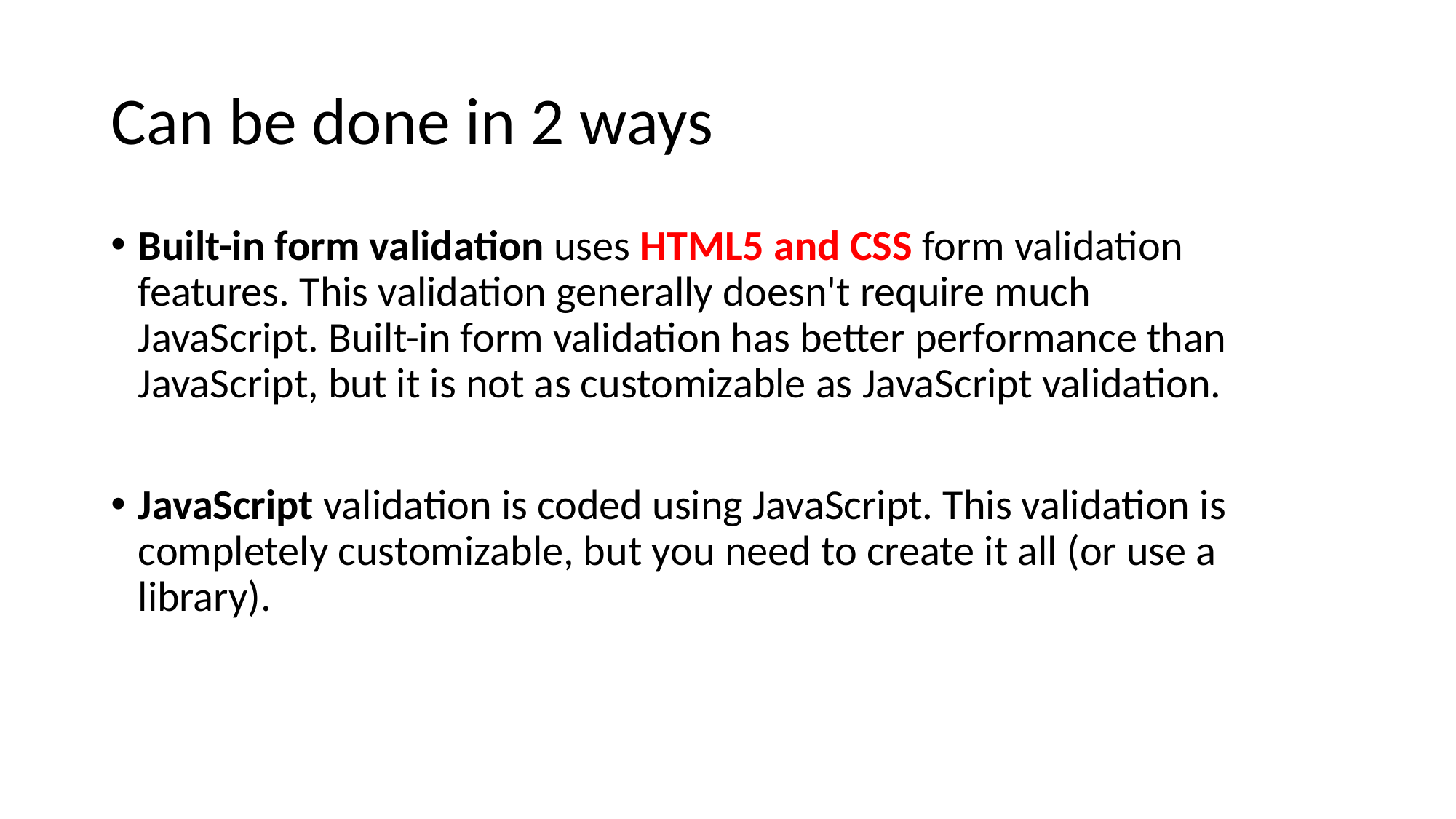

# Can be done in 2 ways
Built-in form validation uses HTML5 and CSS form validation features. This validation generally doesn't require much JavaScript. Built-in form validation has better performance than JavaScript, but it is not as customizable as JavaScript validation.

JavaScript validation is coded using JavaScript. This validation is completely customizable, but you need to create it all (or use a library).